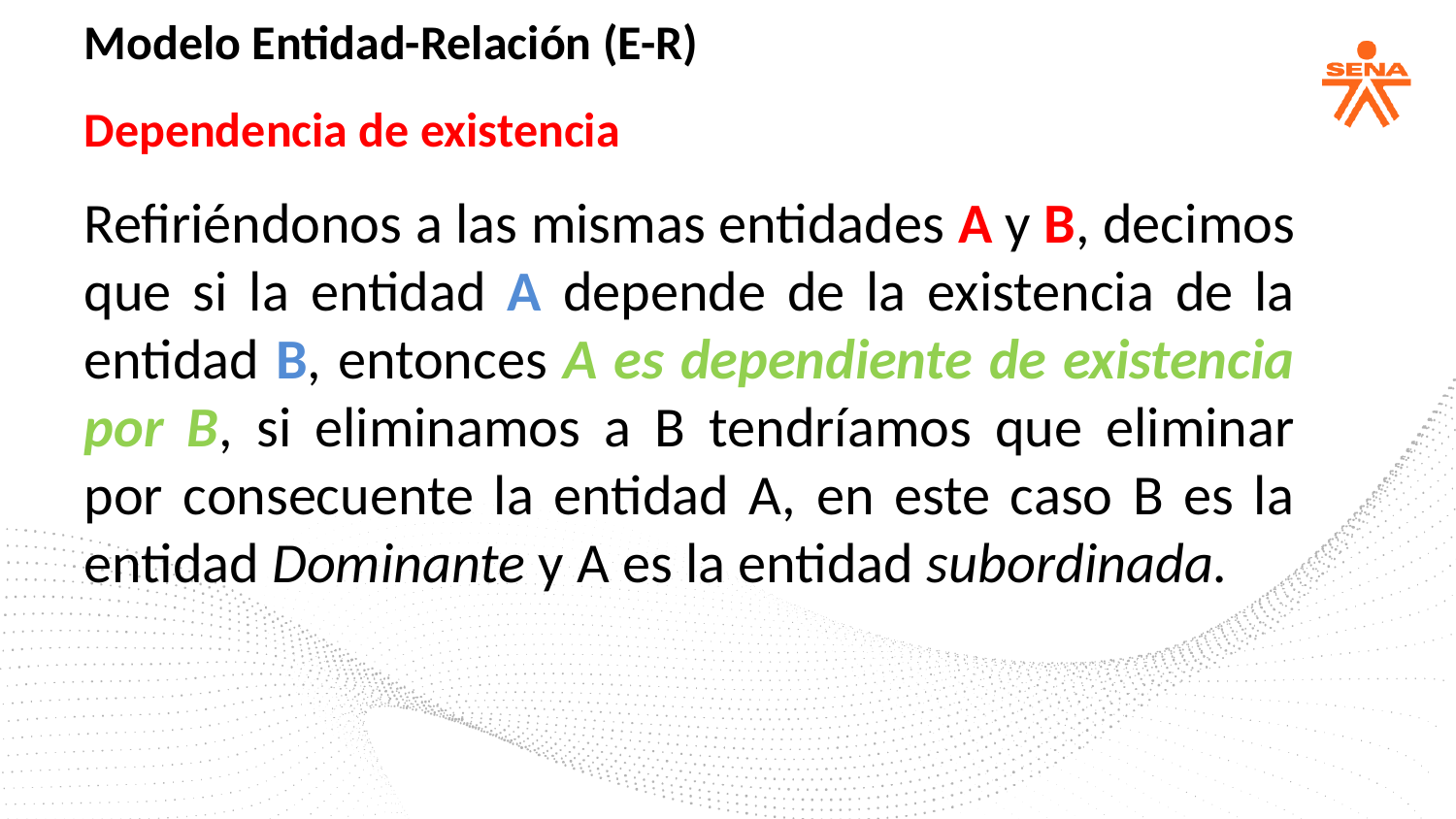

Modelo Entidad-Relación (E-R)
Dependencia de existencia
Refiriéndonos a las mismas entidades A y B, decimos que si la entidad A depende de la existencia de la entidad B, entonces A es dependiente de existencia por B, si eliminamos a B tendríamos que eliminar por consecuente la entidad A, en este caso B es la entidad Dominante y A es la entidad subordinada.